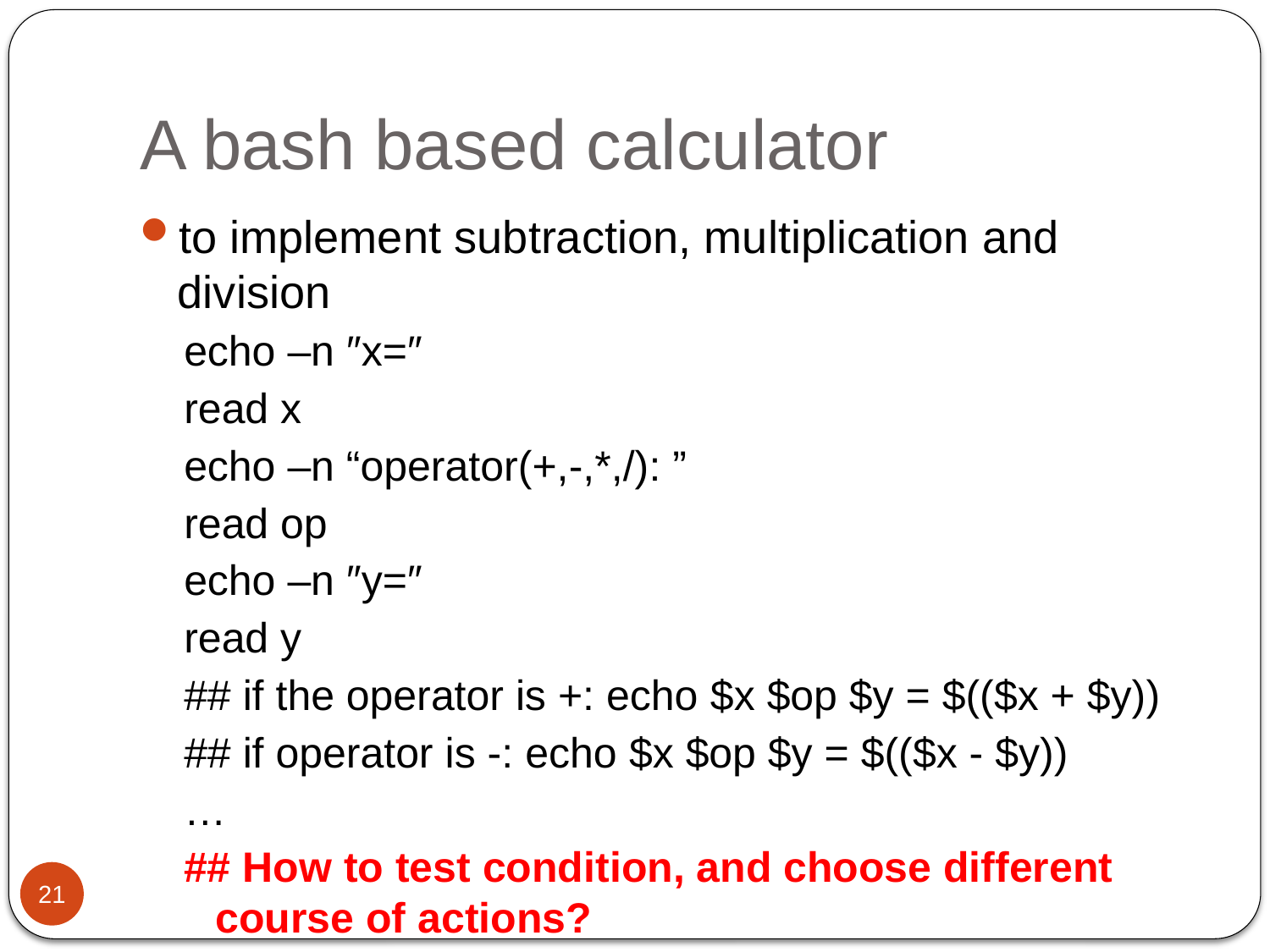

# A bash based calculator
to implement subtraction, multiplication and division
echo –n ″x=″
read x
echo –n “operator(+,-,*,/): ”
read op
echo –n ″y=″
read y
## if the operator is +: echo $x $op $y = $(($x + $y))
## if operator is -: echo $x $op $y = $(($x - $y))
…
## How to test condition, and choose different course of actions?
21